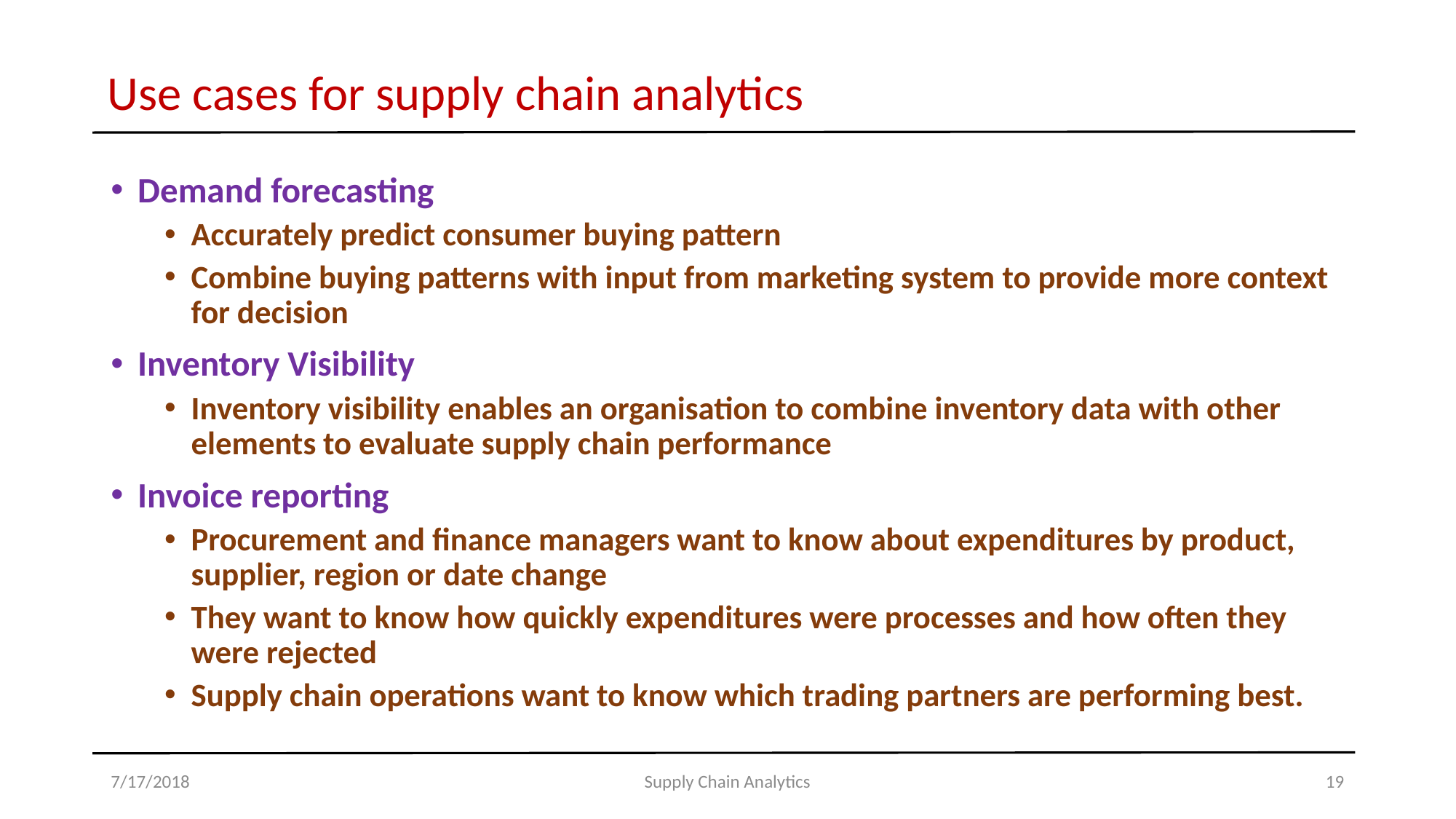

# Use cases for supply chain analytics
Demand forecasting
Accurately predict consumer buying pattern
Combine buying patterns with input from marketing system to provide more context for decision
Inventory Visibility
Inventory visibility enables an organisation to combine inventory data with other elements to evaluate supply chain performance
Invoice reporting
Procurement and finance managers want to know about expenditures by product, supplier, region or date change
They want to know how quickly expenditures were processes and how often they were rejected
Supply chain operations want to know which trading partners are performing best.

7/17/2018
Supply Chain Analytics
19